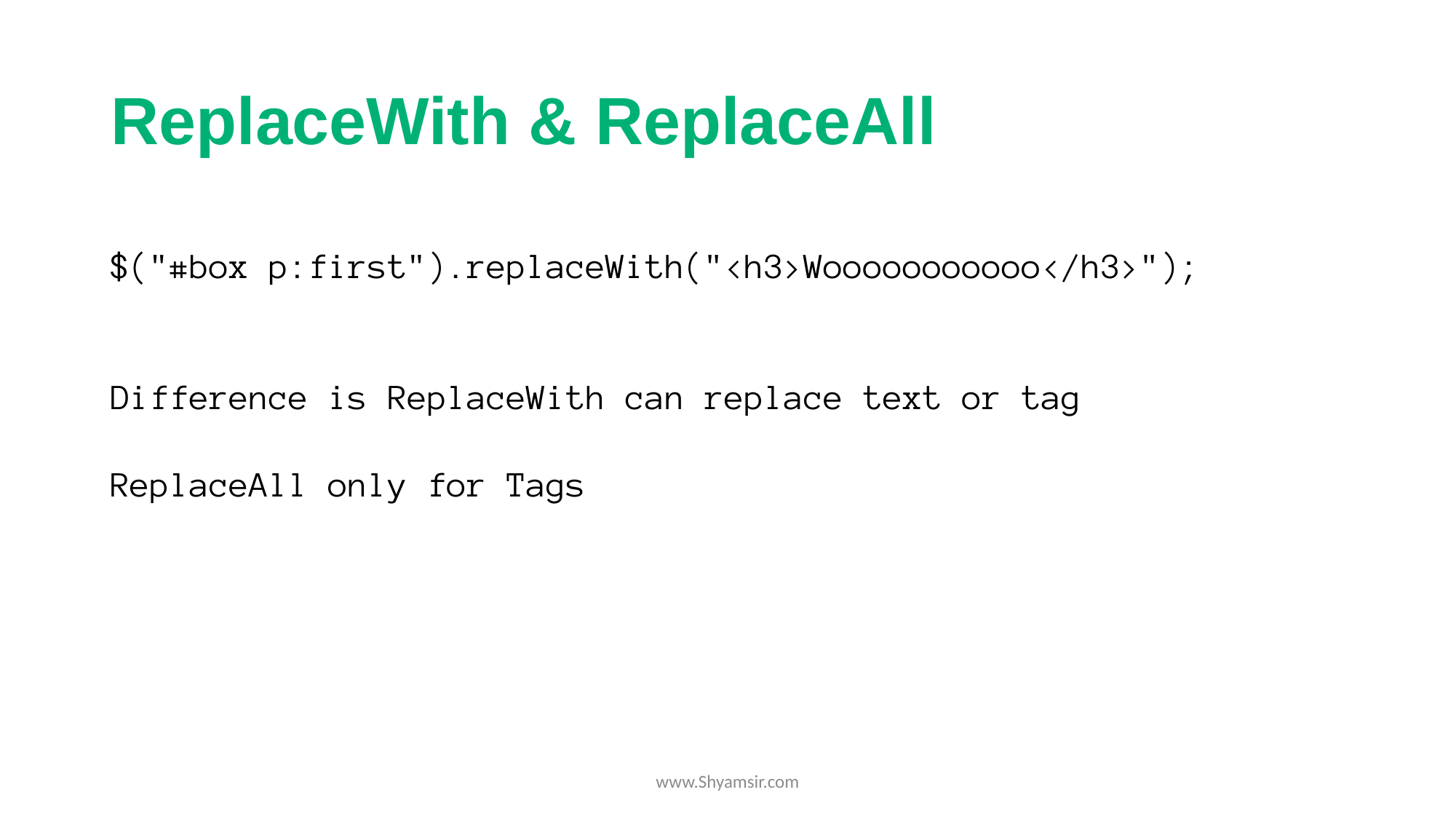

# ReplaceWith & ReplaceAll
$("#box p:first").replaceWith("<h3>Wooooooooooo</h3>");

Difference is ReplaceWith can replace text or tag

ReplaceAll only for Tags
www.Shyamsir.com